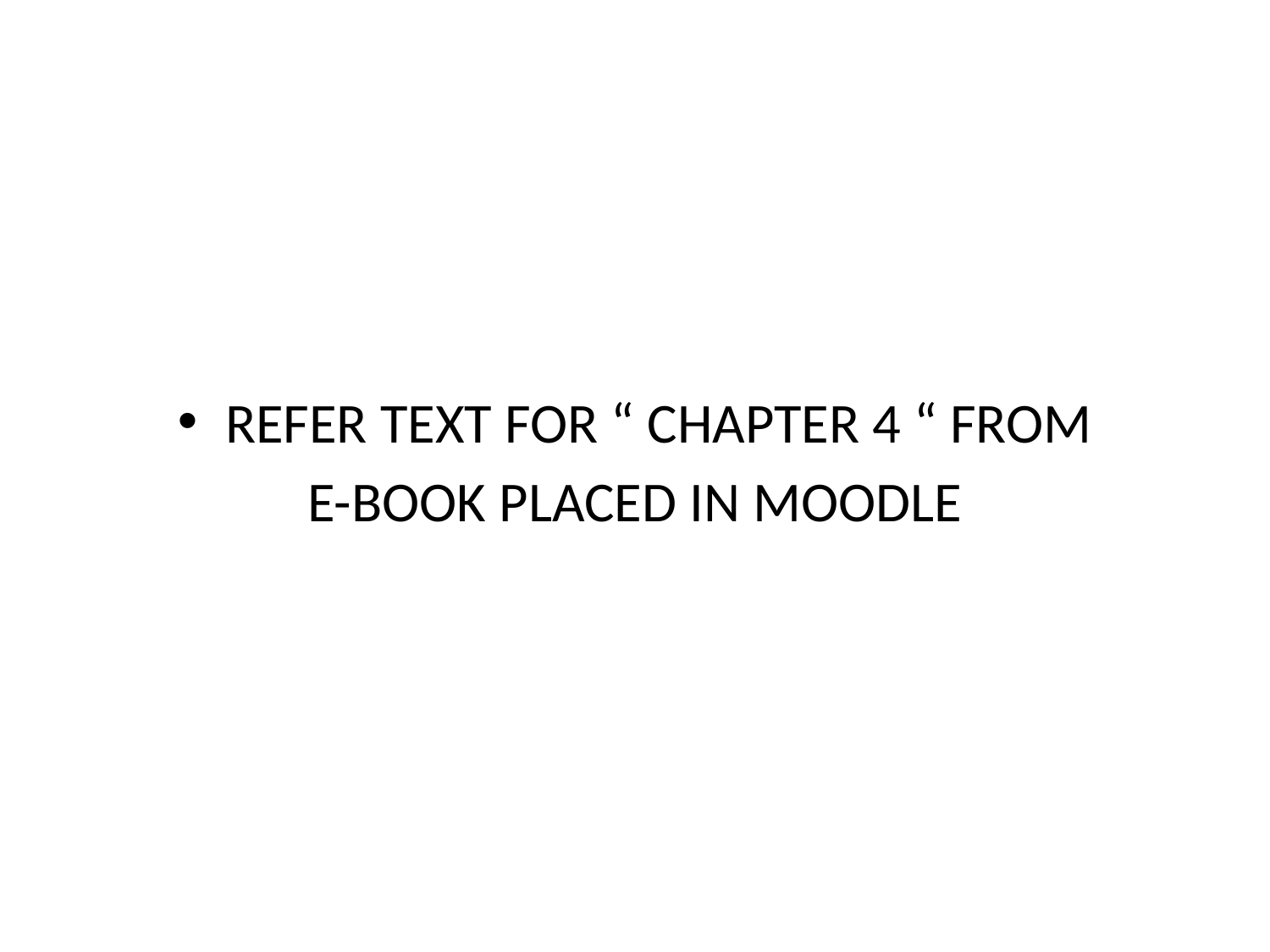

REFER TEXT FOR “ CHAPTER 4 “ FROM
E-BOOK PLACED IN MOODLE